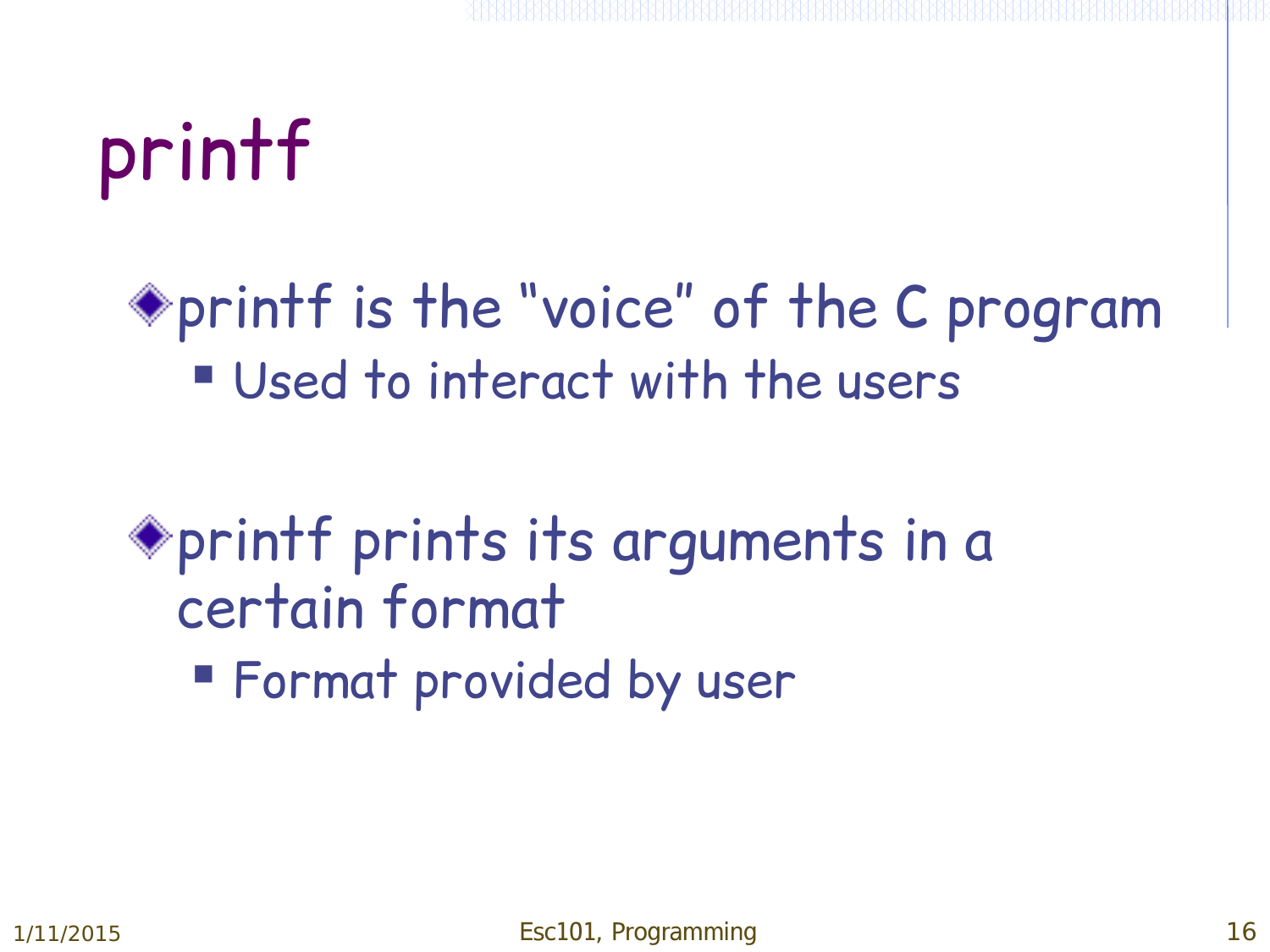

# printf
printf is the “voice” of the C program
Used to interact with the users

printf prints its arguments in a certain format
Format provided by user
1/11/2015
Esc101, Programming
16